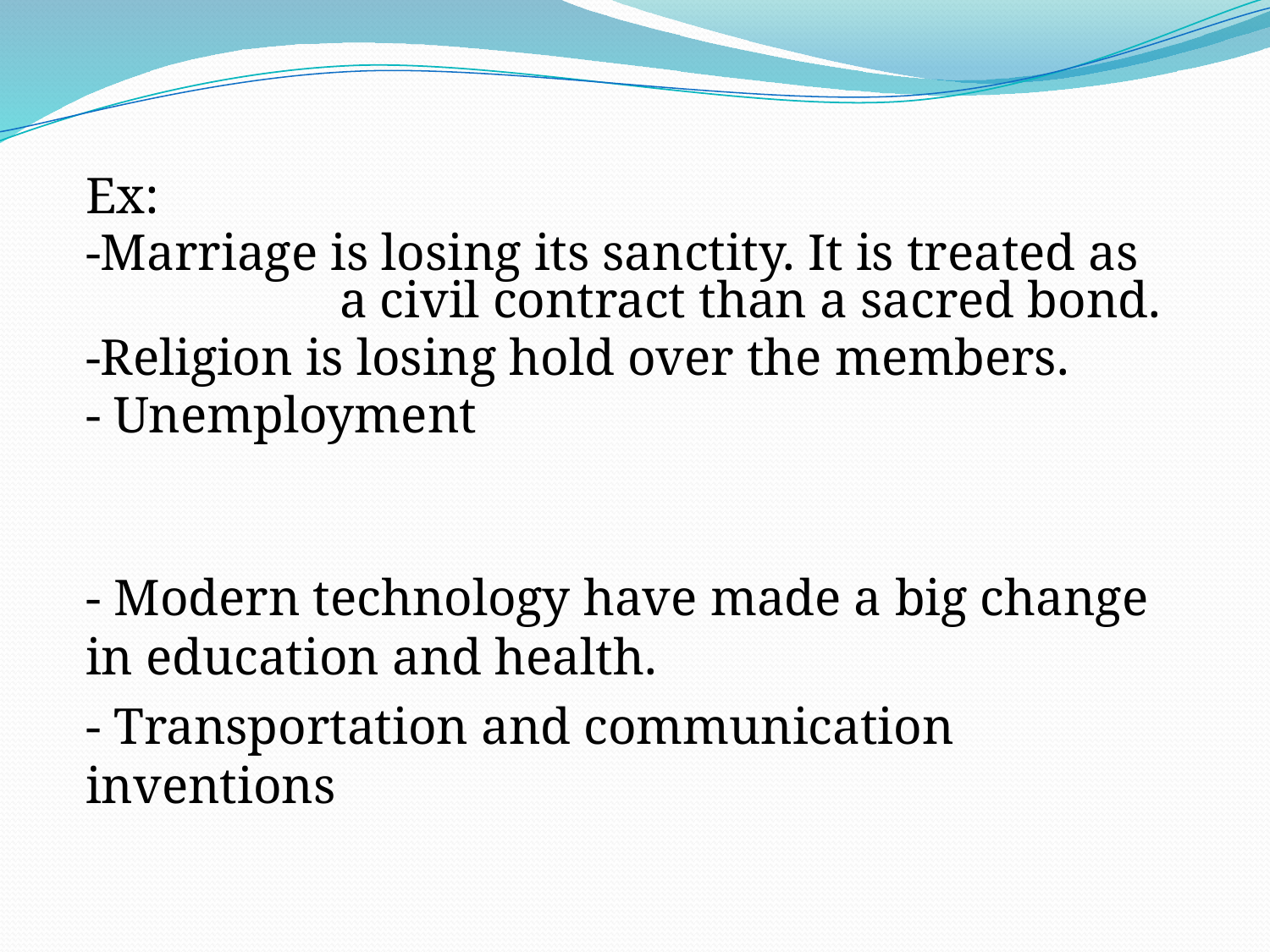

Ex:
-Marriage is losing its sanctity. It is treated as    		a civil contract than a sacred bond.
-Religion is losing hold over the members.
- Unemployment

- Modern technology have made a big change in education and health.
- Transportation and communication inventions